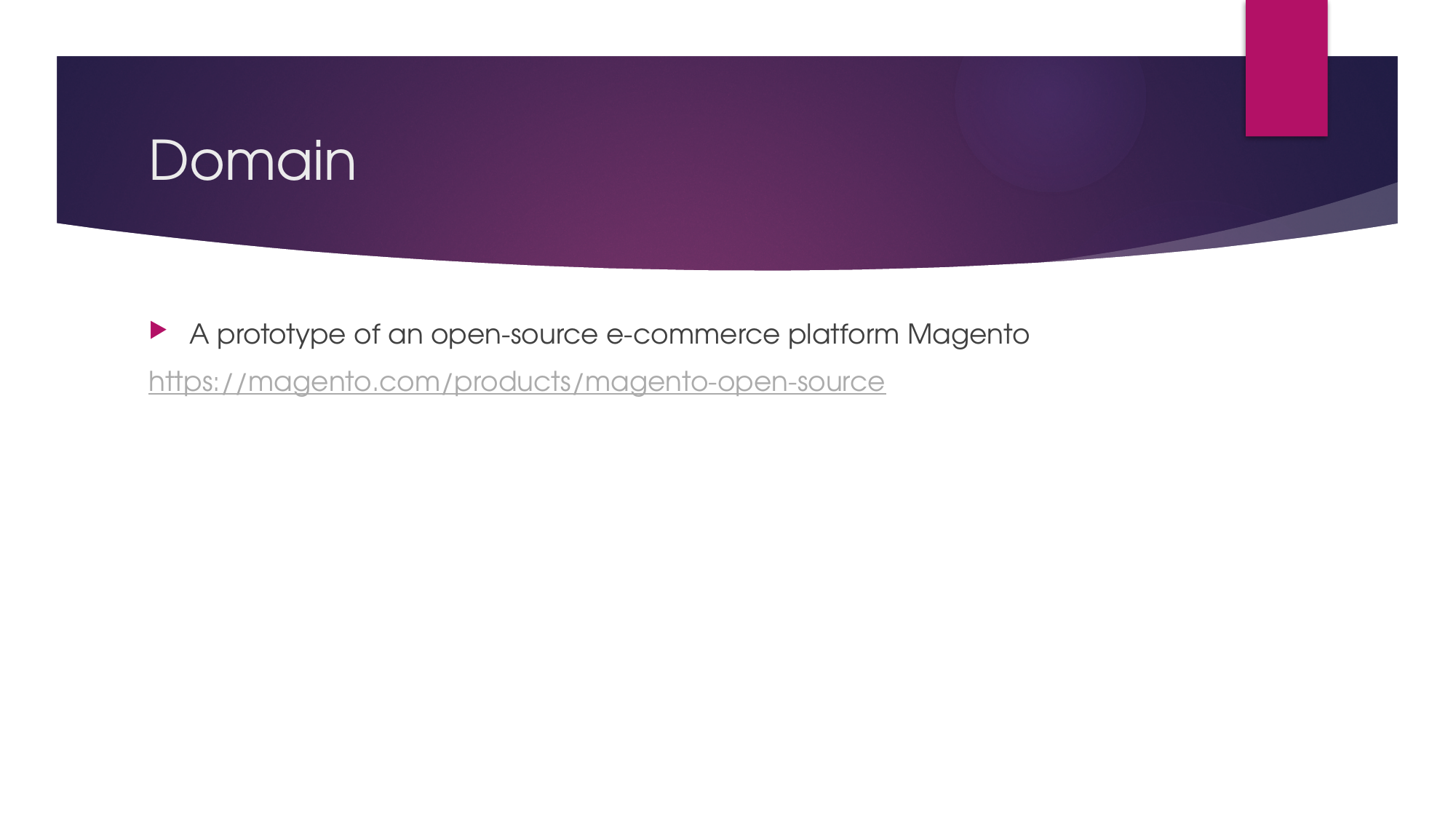

# Domain
A prototype of an open-source e-commerce platform Magento
https://magento.com/products/magento-open-source